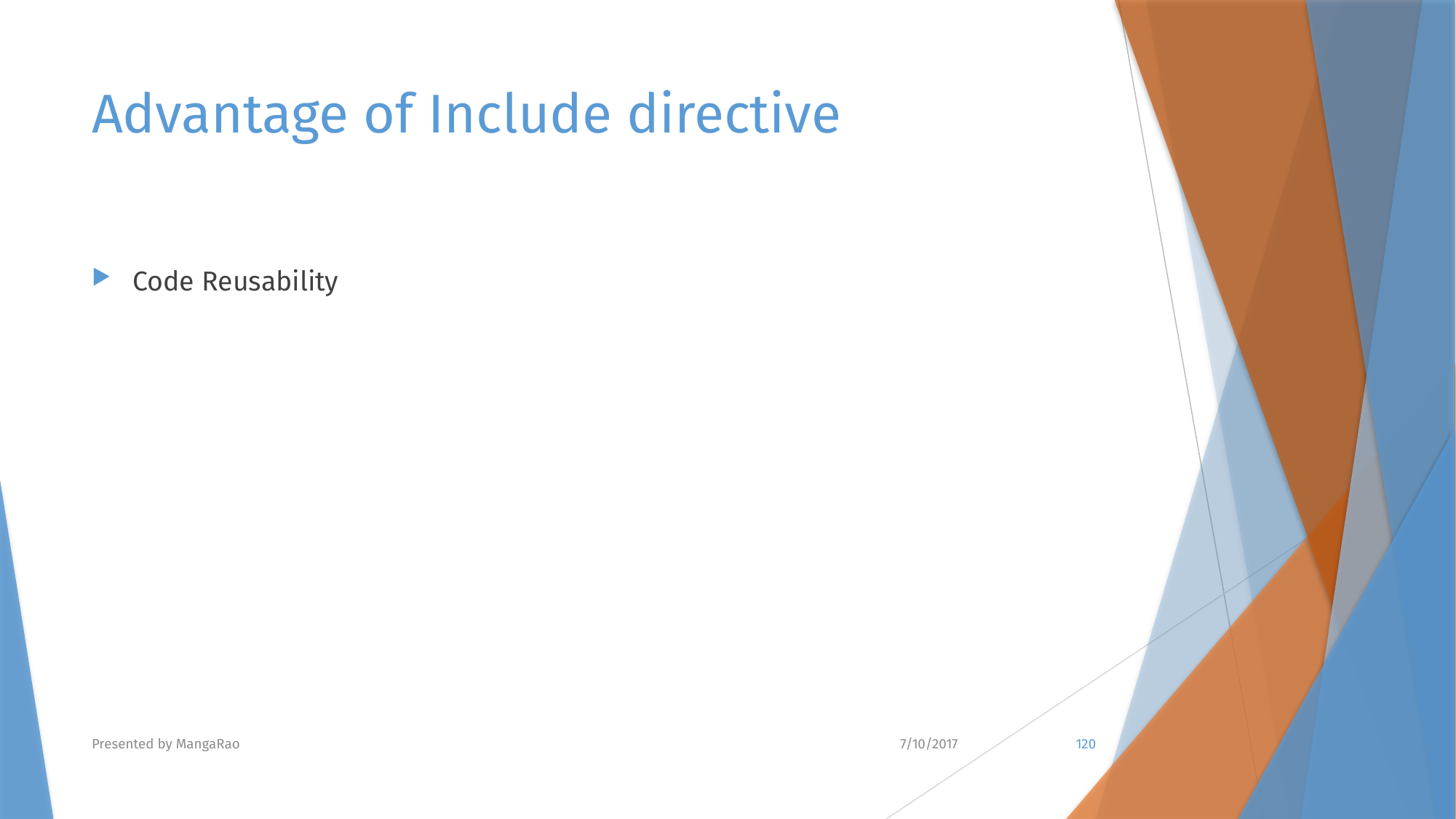

# Advantage of Include directive
Code Reusability
Presented by MangaRao
7/10/2017
120